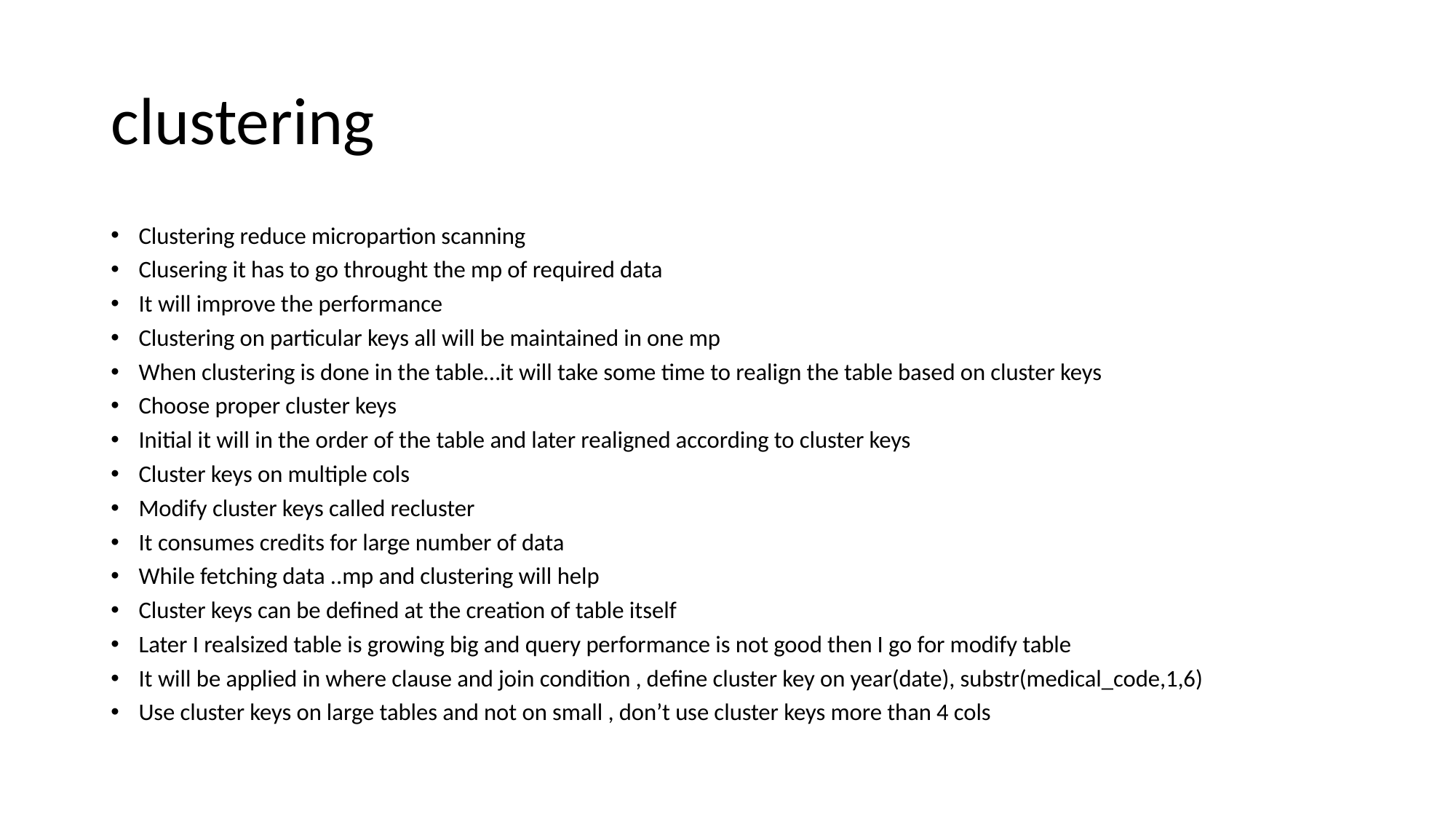

# clustering
Clustering reduce micropartion scanning
Clusering it has to go throught the mp of required data
It will improve the performance
Clustering on particular keys all will be maintained in one mp
When clustering is done in the table…it will take some time to realign the table based on cluster keys
Choose proper cluster keys
Initial it will in the order of the table and later realigned according to cluster keys
Cluster keys on multiple cols
Modify cluster keys called recluster
It consumes credits for large number of data
While fetching data ..mp and clustering will help
Cluster keys can be defined at the creation of table itself
Later I realsized table is growing big and query performance is not good then I go for modify table
It will be applied in where clause and join condition , define cluster key on year(date), substr(medical_code,1,6)
Use cluster keys on large tables and not on small , don’t use cluster keys more than 4 cols